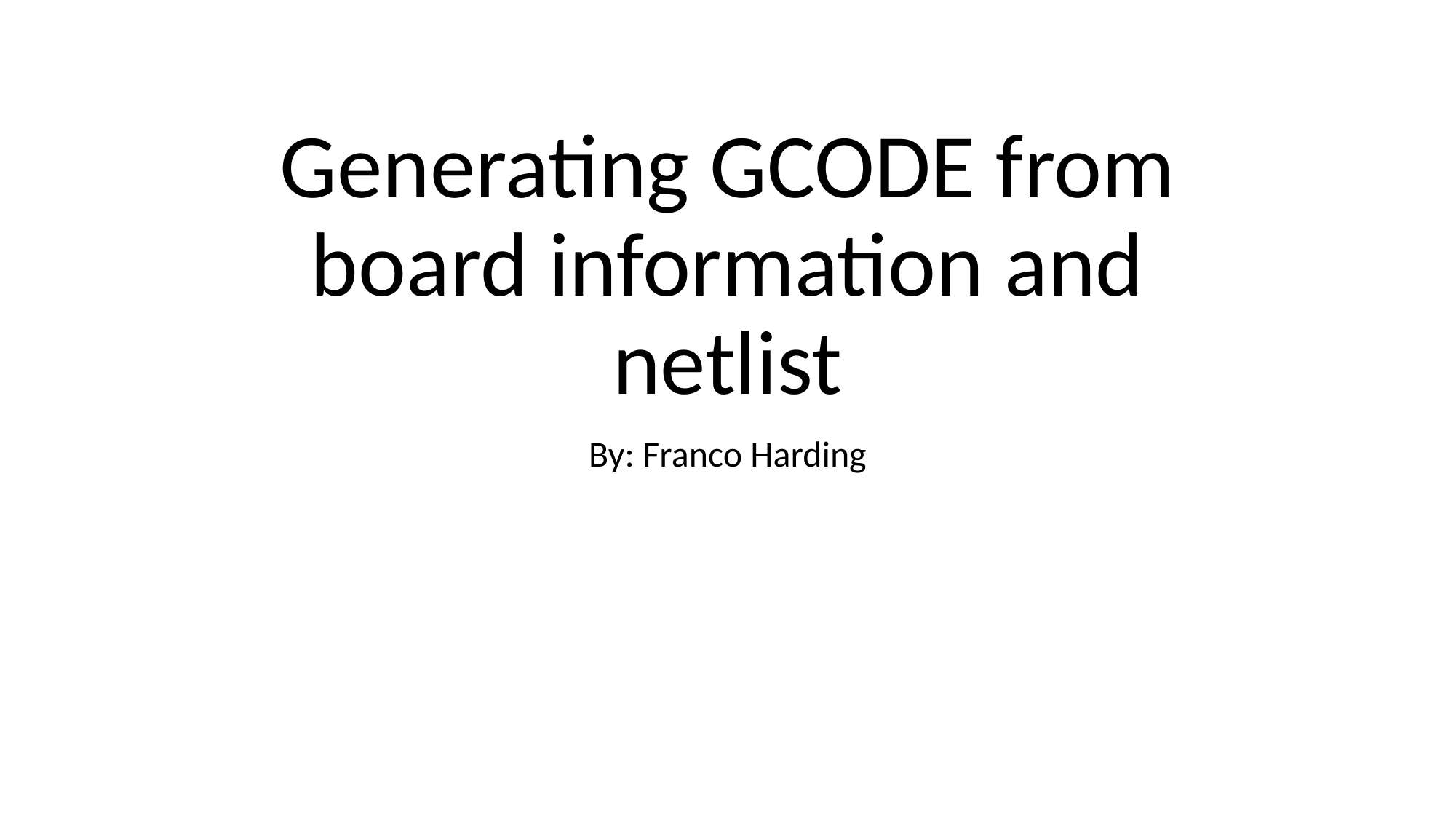

# Generating GCODE from board information and netlist
By: Franco Harding